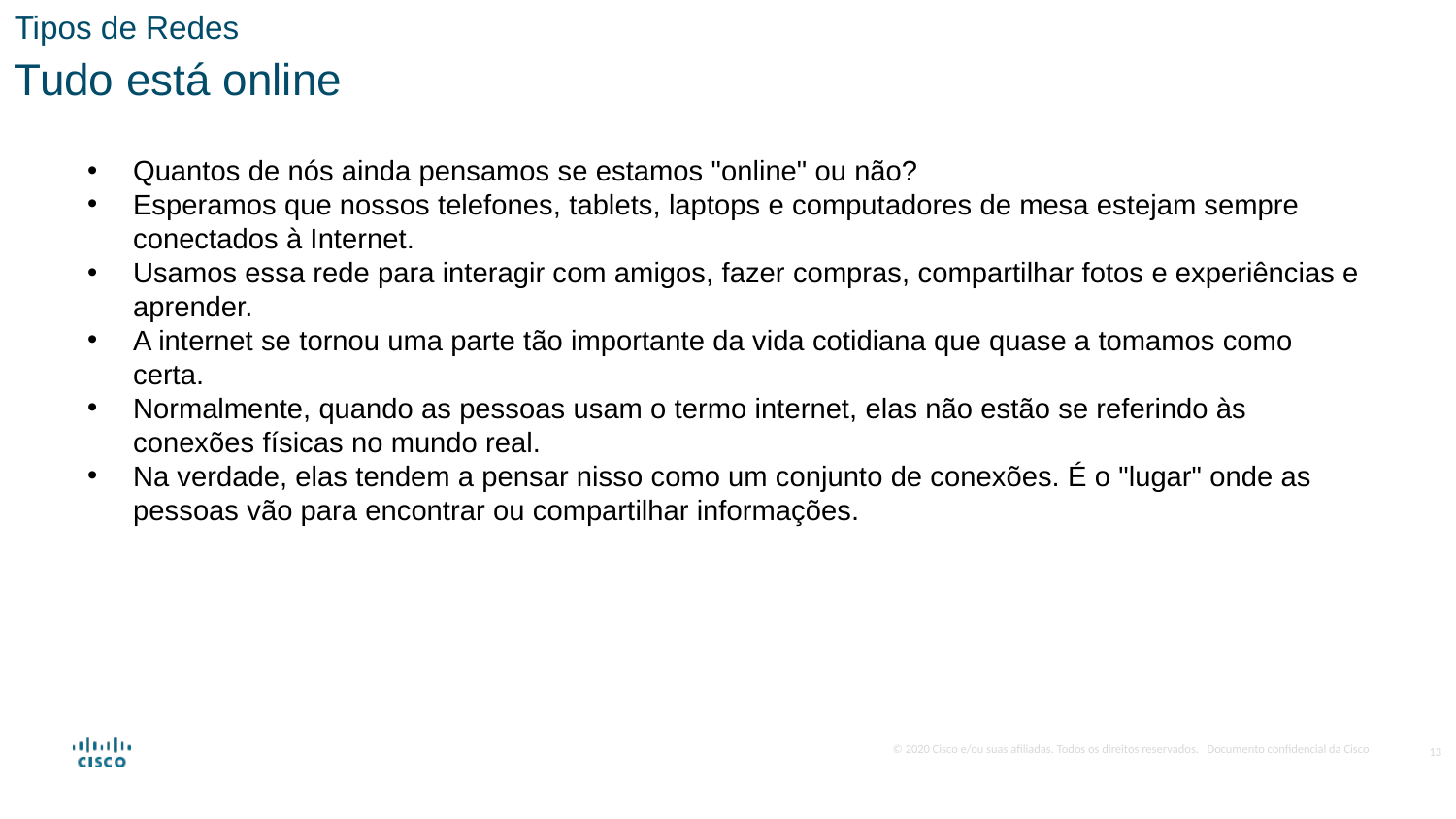

Tipos de Redes
Tudo está online
Quantos de nós ainda pensamos se estamos "online" ou não?
Esperamos que nossos telefones, tablets, laptops e computadores de mesa estejam sempre conectados à Internet.
Usamos essa rede para interagir com amigos, fazer compras, compartilhar fotos e experiências e aprender.
A internet se tornou uma parte tão importante da vida cotidiana que quase a tomamos como certa.
Normalmente, quando as pessoas usam o termo internet, elas não estão se referindo às conexões físicas no mundo real.
Na verdade, elas tendem a pensar nisso como um conjunto de conexões. É o "lugar" onde as pessoas vão para encontrar ou compartilhar informações.

13